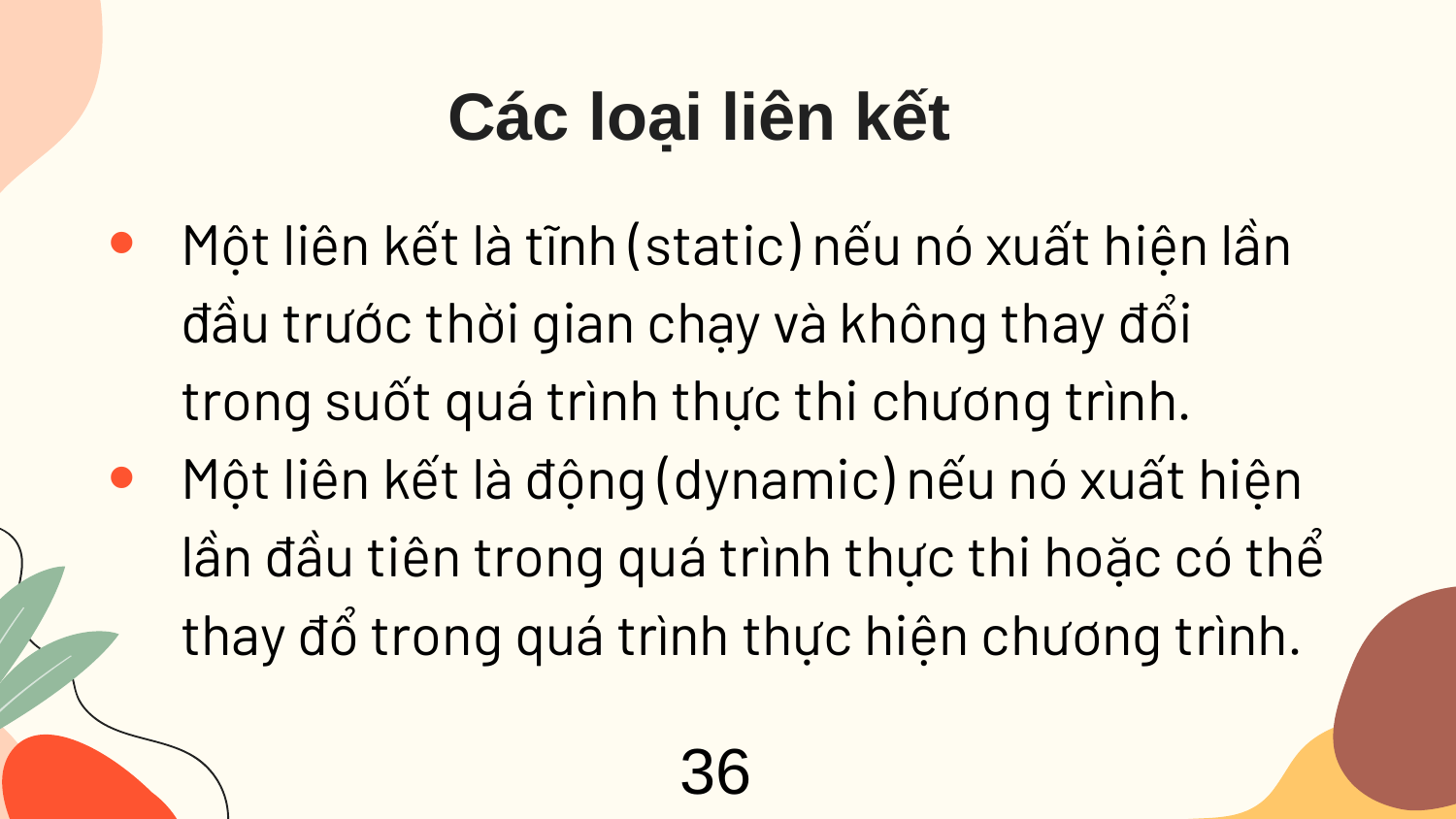

Các loại liên kết
Một liên kết là tĩnh (static) nếu nó xuất hiện lần đầu trước thời gian chạy và không thay đổi trong suốt quá trình thực thi chương trình.
Một liên kết là động (dynamic) nếu nó xuất hiện lần đầu tiên trong quá trình thực thi hoặc có thể thay đổ trong quá trình thực hiện chương trình.

36